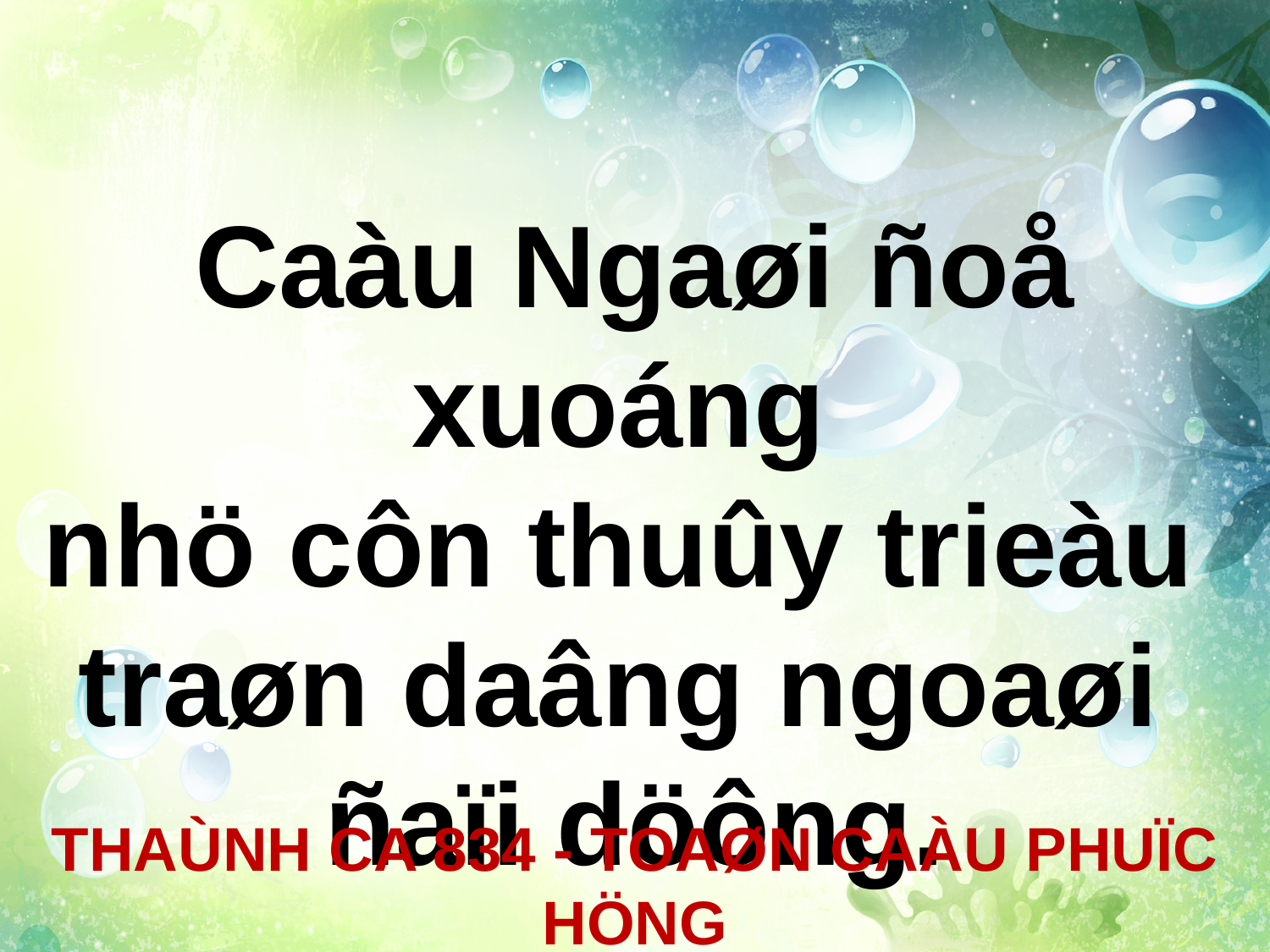

Caàu Ngaøi ñoå xuoáng
nhö côn thuûy trieàu
traøn daâng ngoaøi
ñaïi döông.
THAÙNH CA 834 - TOAØN CAÀU PHUÏC HÖNG